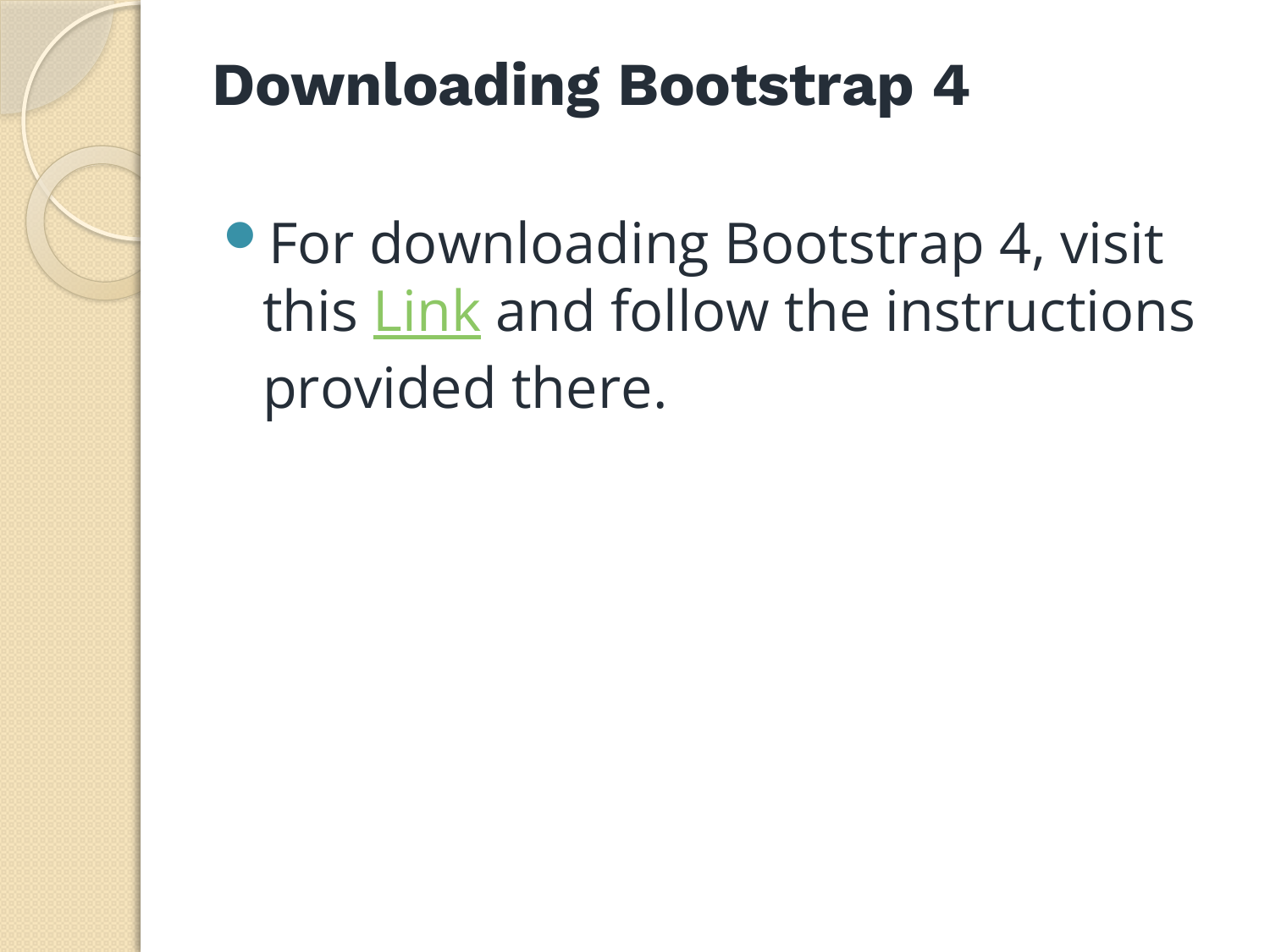

# Downloading Bootstrap 4
For downloading Bootstrap 4, visit this Link and follow the instructions provided there.